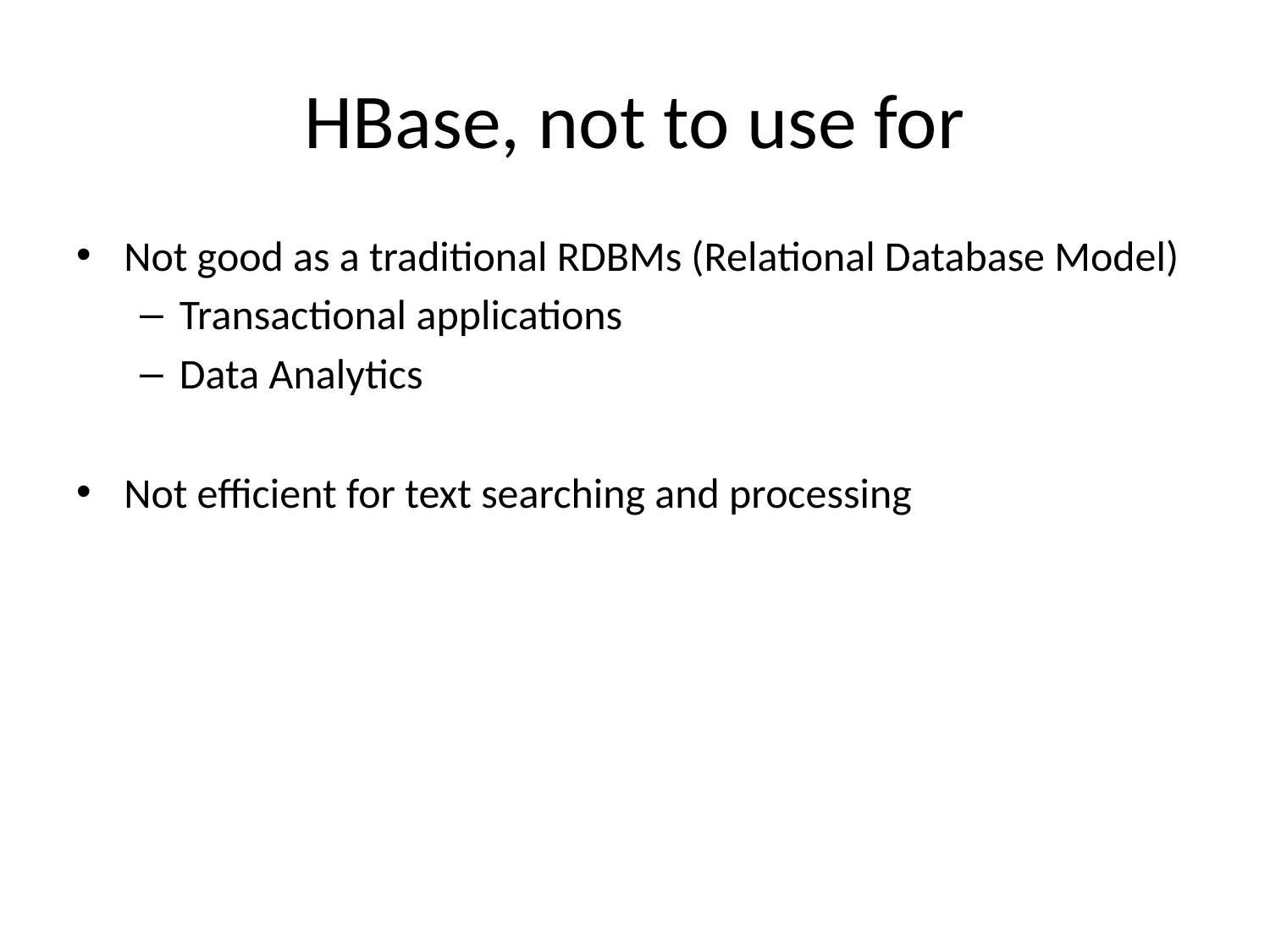

# HBase, not to use for
Not good as a traditional RDBMs (Relational Database Model)
Transactional applications
Data Analytics

Not efficient for text searching and processing